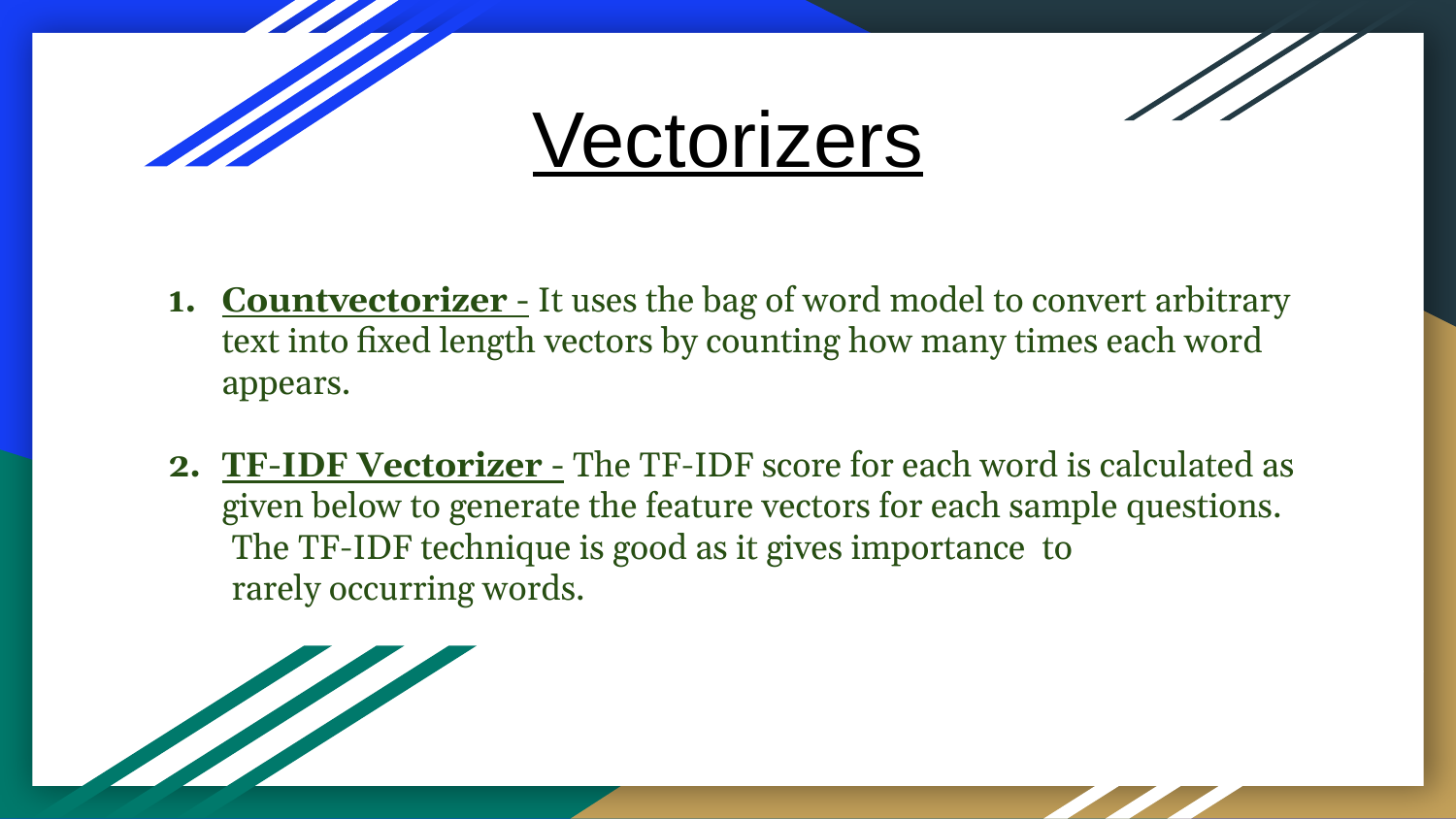

# Vectorizers
Countvectorizer - It uses the bag of word model to convert arbitrary text into fixed length vectors by counting how many times each word appears.

TF-IDF Vectorizer - The TF-IDF score for each word is calculated as given below to generate the feature vectors for each sample questions.
          The TF-IDF technique is good as it gives importance  to
          rarely occurring words.